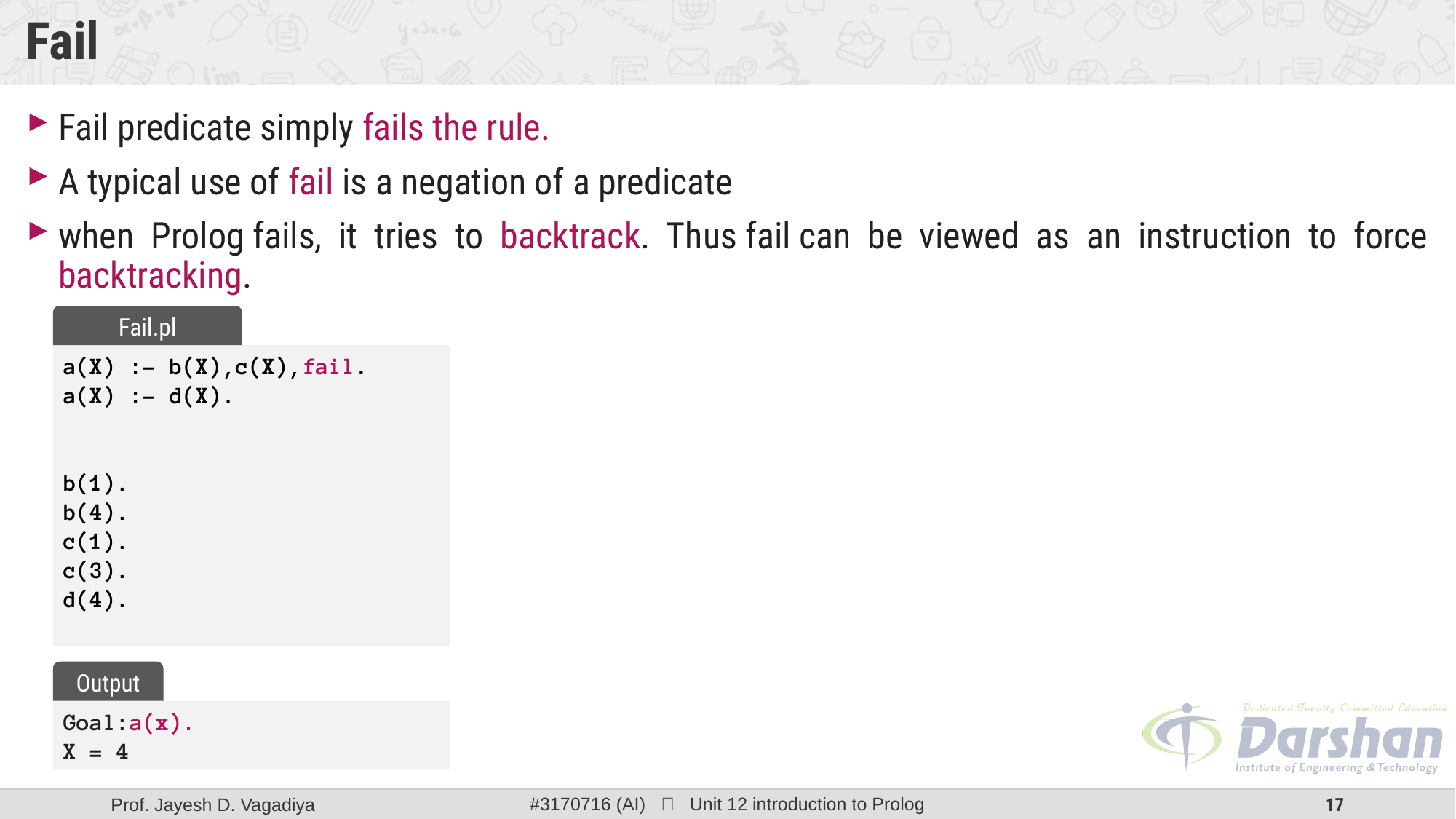

# Fail
Fail predicate simply fails the rule.
A typical use of fail is a negation of a predicate
when Prolog fails, it tries to backtrack. Thus fail can be viewed as an instruction to force backtracking.
Fail.pl
a(X) :- b(X),c(X),fail.
a(X) :- d(X).

b(1).
b(4).
c(1).
c(3).
d(4).

Output
Goal:a(x).
X = 4